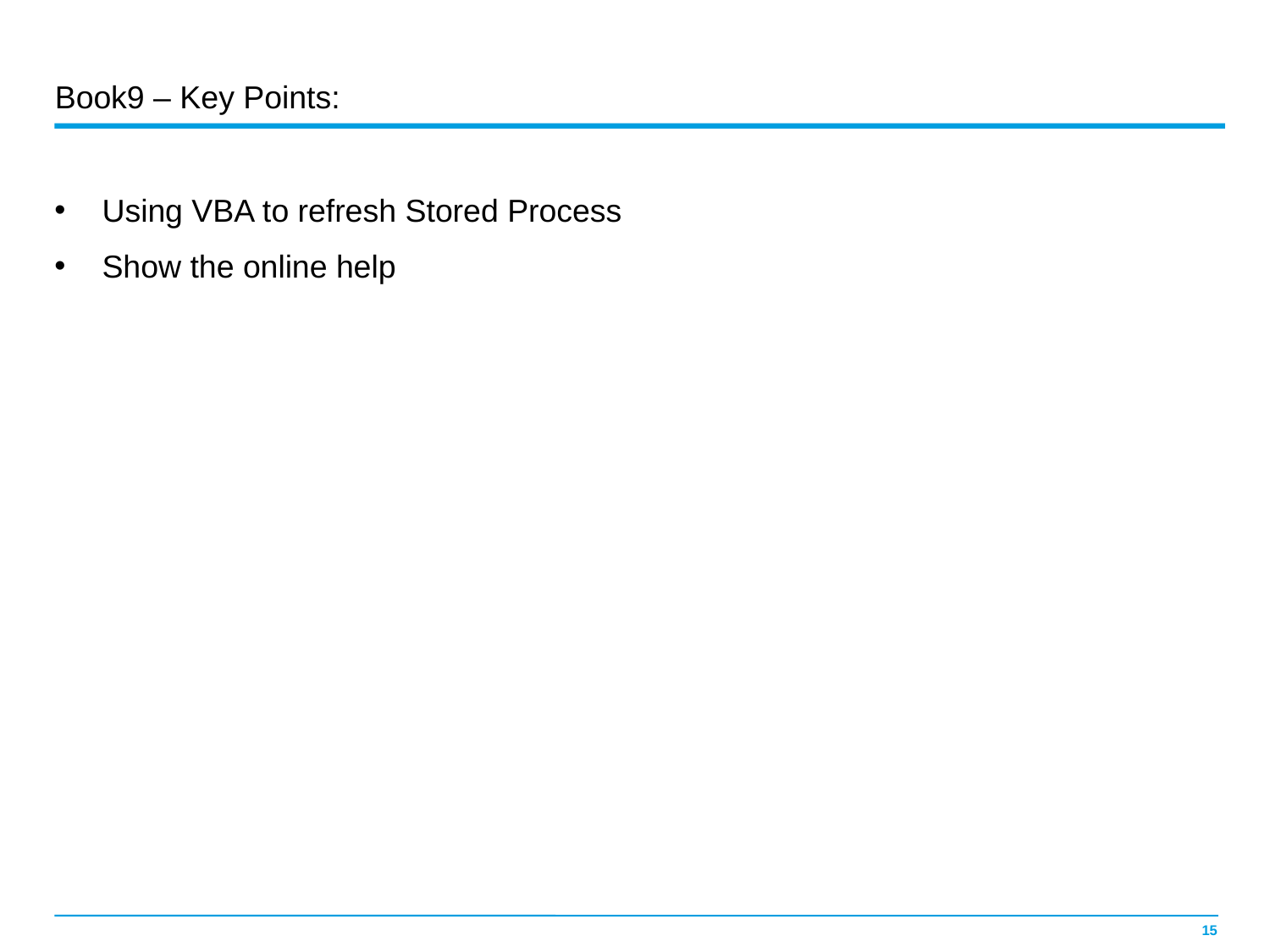

Book9 – Key Points:
Using VBA to refresh Stored Process
Show the online help

15